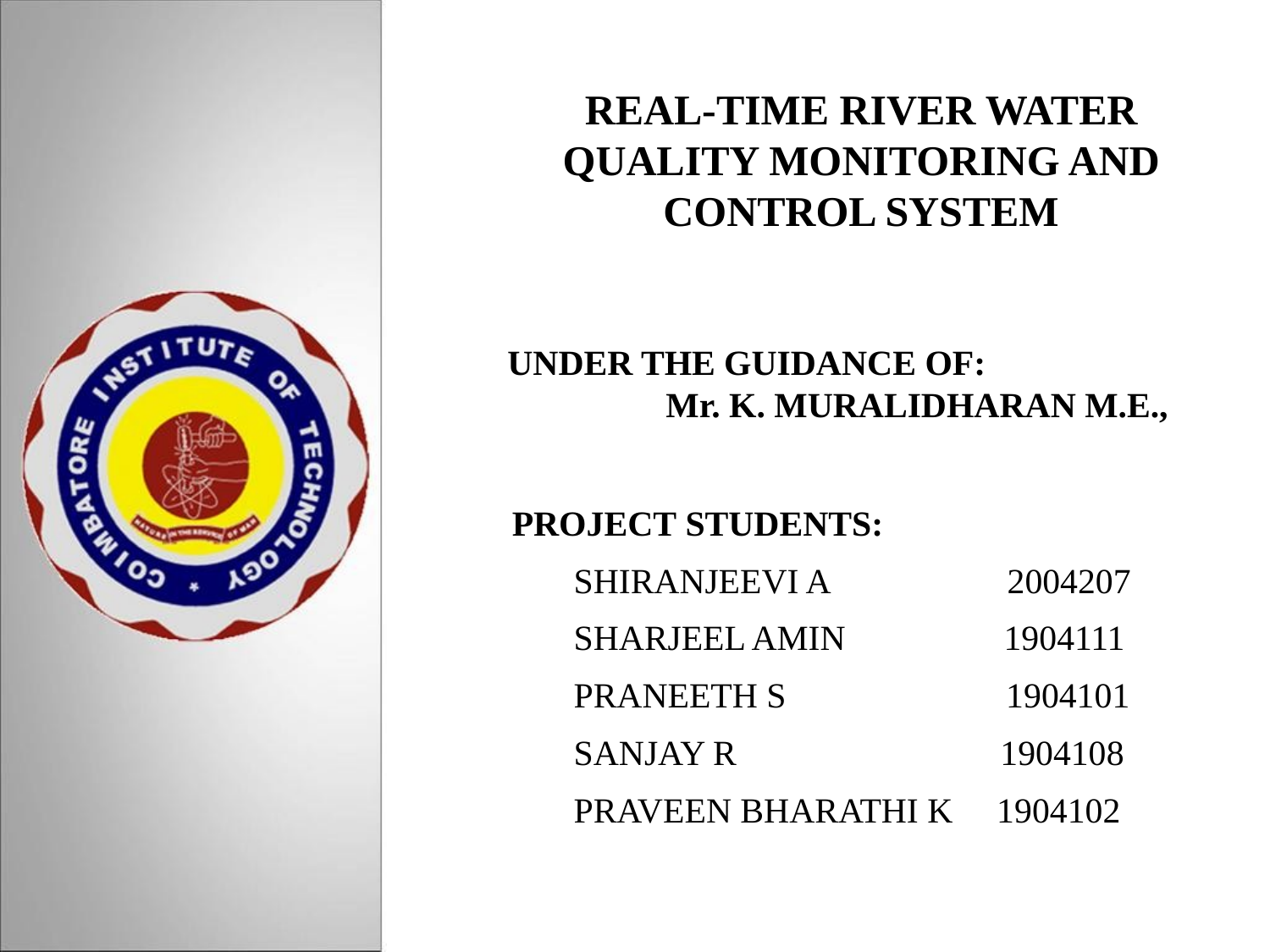

# REAL-TIME RIVER WATER QUALITY MONITORING AND CONTROL SYSTEM
UNDER THE GUIDANCE OF:
               Mr. K. MURALIDHARAN M.E.,

PROJECT STUDENTS:
        SHIRANJEEVI A                    2004207
        SHARJEEL AMIN                  1904111
        PRANEETH S                         1904101
        SANJAY R                              1904108
        PRAVEEN BHARATHI K     1904102